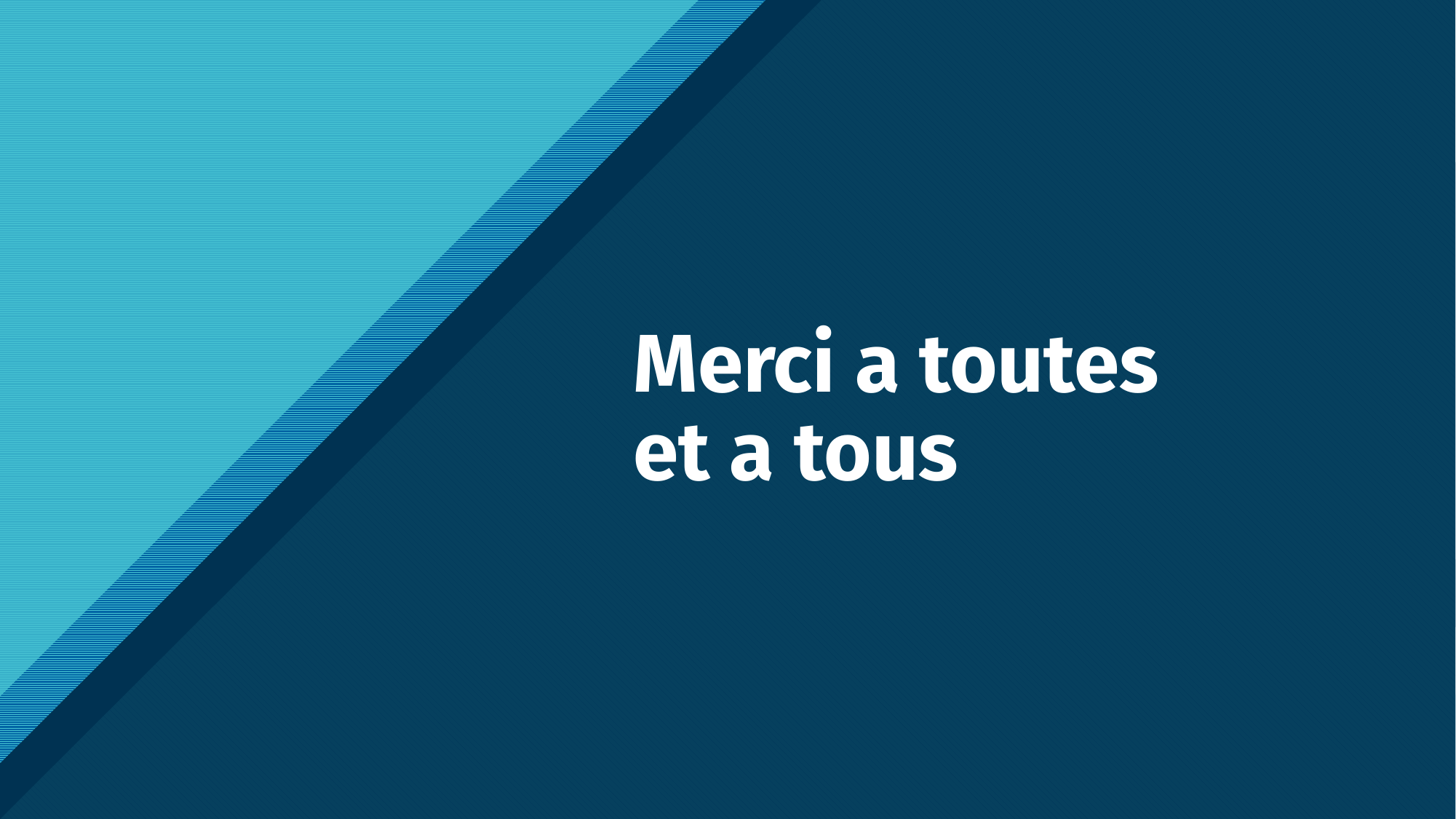

# Merci a toutes et a tous